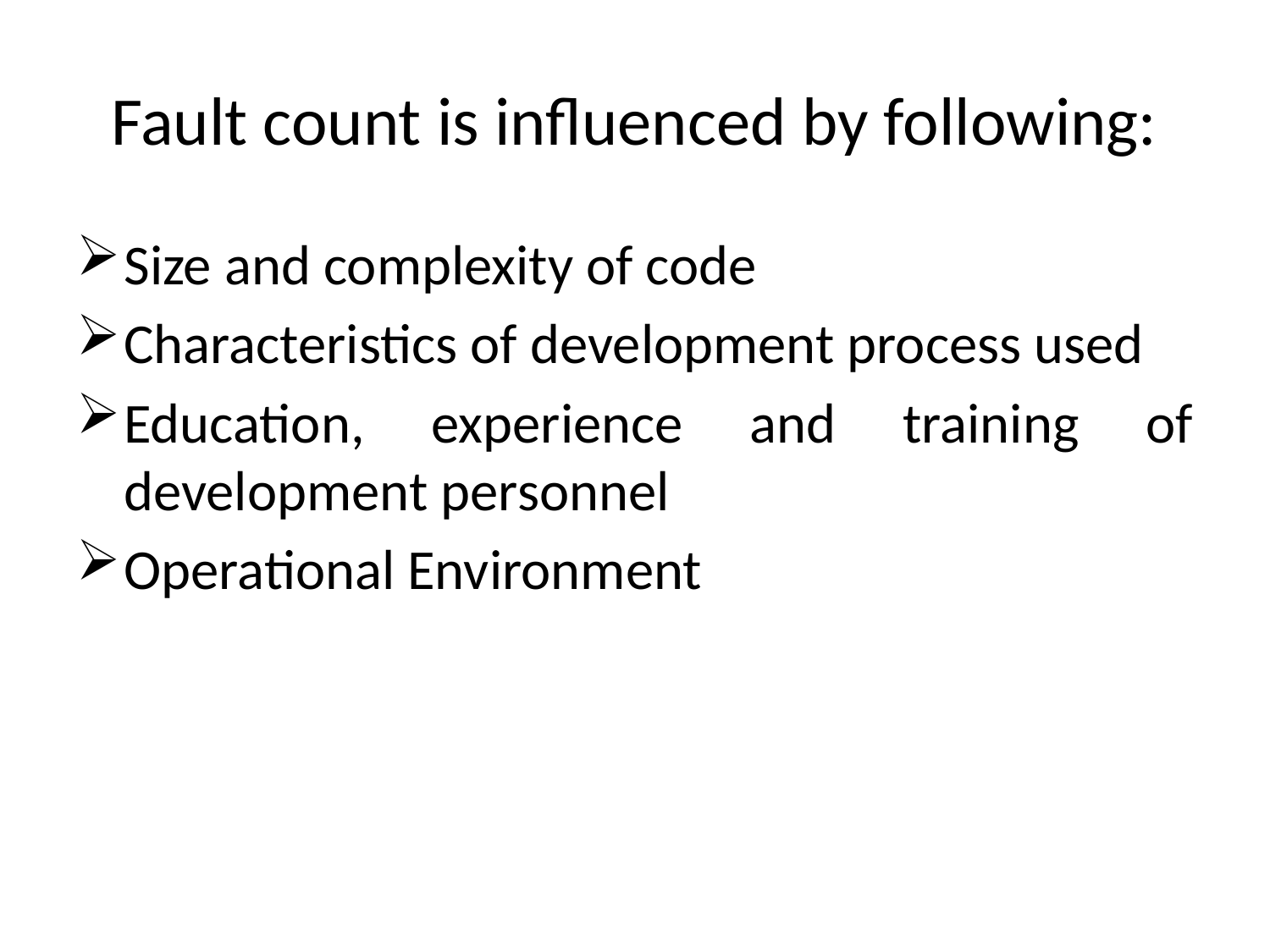

# Fault count is influenced by following:
Size and complexity of code
Characteristics of development process used
Education, experience and training of development personnel
Operational Environment